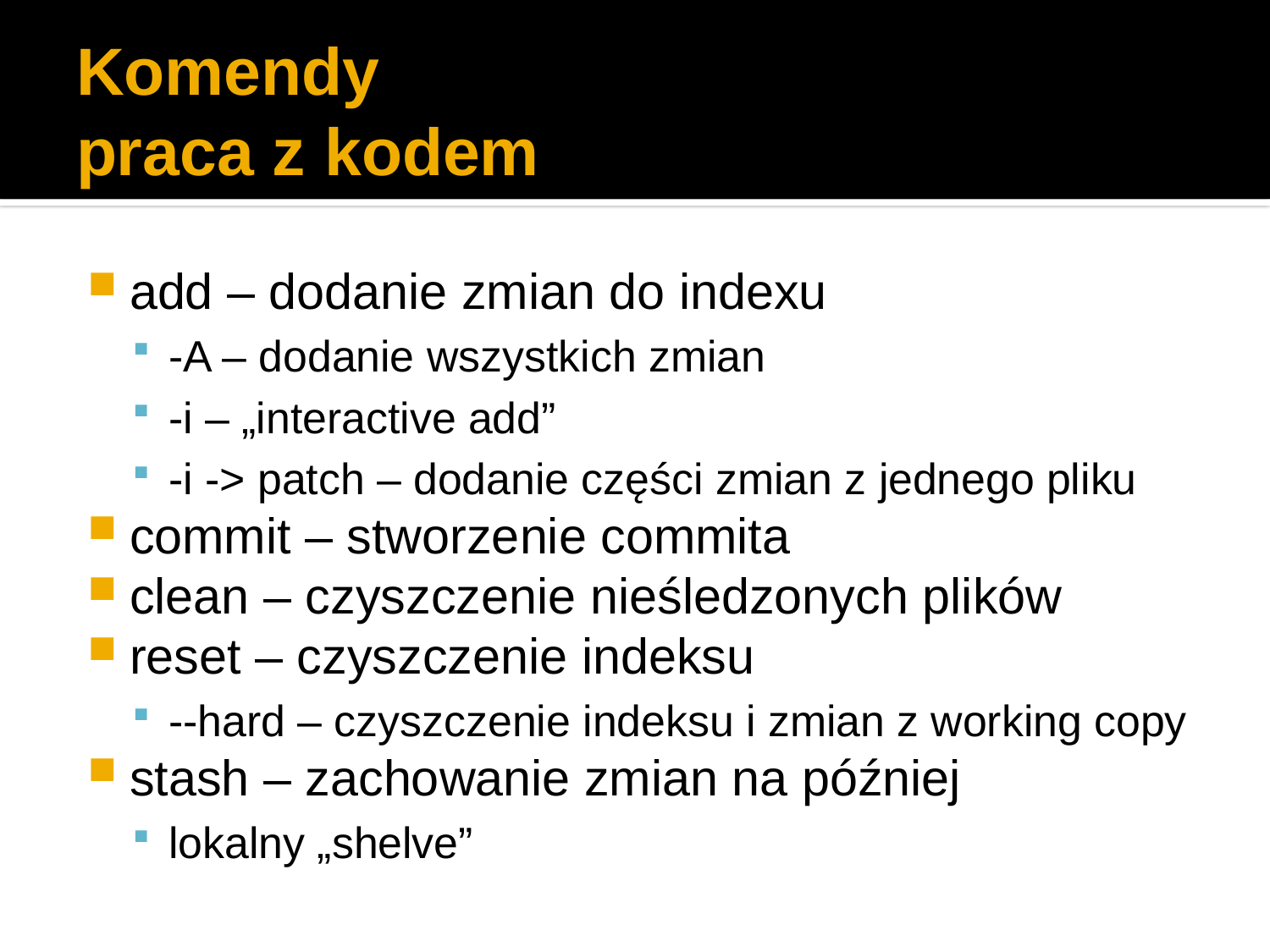

# Komendy praca z kodem
add – dodanie zmian do indexu
-A – dodanie wszystkich zmian
-i – „interactive add”
-i -> patch – dodanie części zmian z jednego pliku
commit – stworzenie commita
clean – czyszczenie nieśledzonych plików
reset – czyszczenie indeksu
--hard – czyszczenie indeksu i zmian z working copy
stash – zachowanie zmian na później
lokalny „shelve”